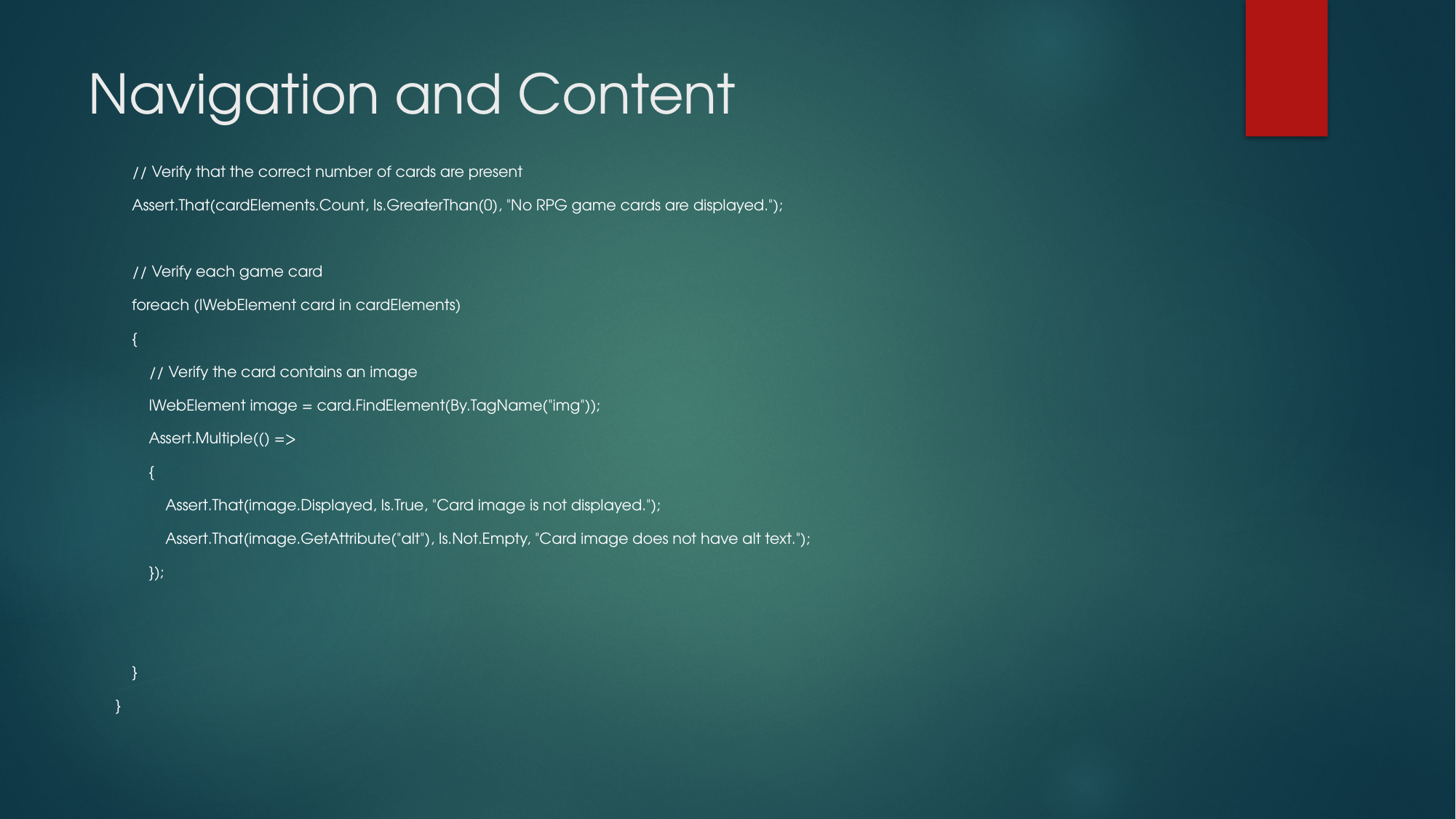

# Navigation and Content
    // Verify that the correct number of cards are present
    Assert.That(cardElements.Count, Is.GreaterThan(0), "No RPG game cards are displayed.");

    // Verify each game card
    foreach (IWebElement card in cardElements)
    {
        // Verify the card contains an image
        IWebElement image = card.FindElement(By.TagName("img"));
        Assert.Multiple(() =>
        {
            Assert.That(image.Displayed, Is.True, "Card image is not displayed.");
            Assert.That(image.GetAttribute("alt"), Is.Not.Empty, "Card image does not have alt text.");
        });

    }
}